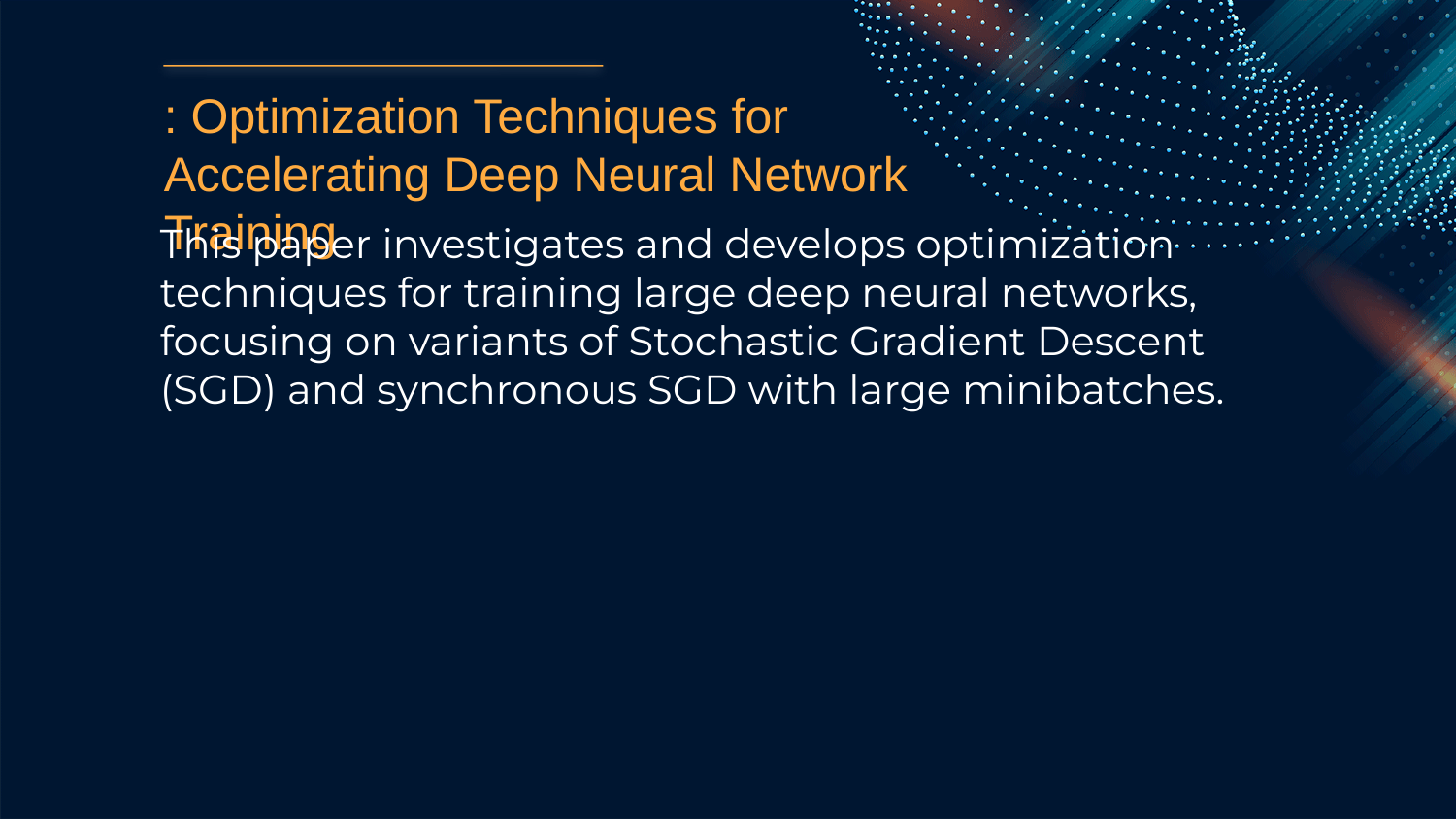

: Optimization Techniques for Accelerating Deep Neural Network Training
This paper investigates and develops optimization techniques for training large deep neural networks, focusing on variants of Stochastic Gradient Descent (SGD) and synchronous SGD with large minibatches.